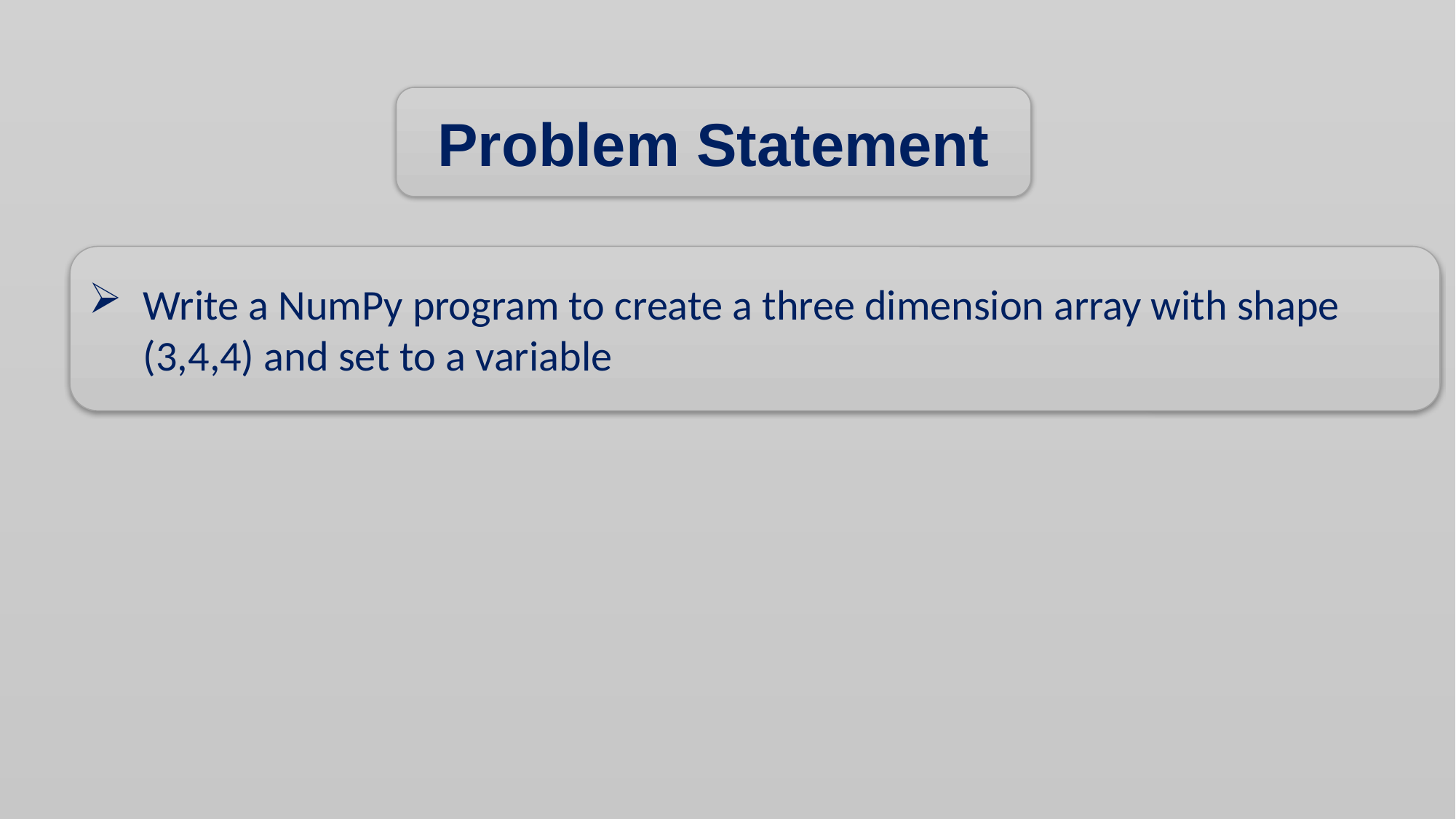

Problem Statement
Write a NumPy program to create a three dimension array with shape (3,4,4) and set to a variable